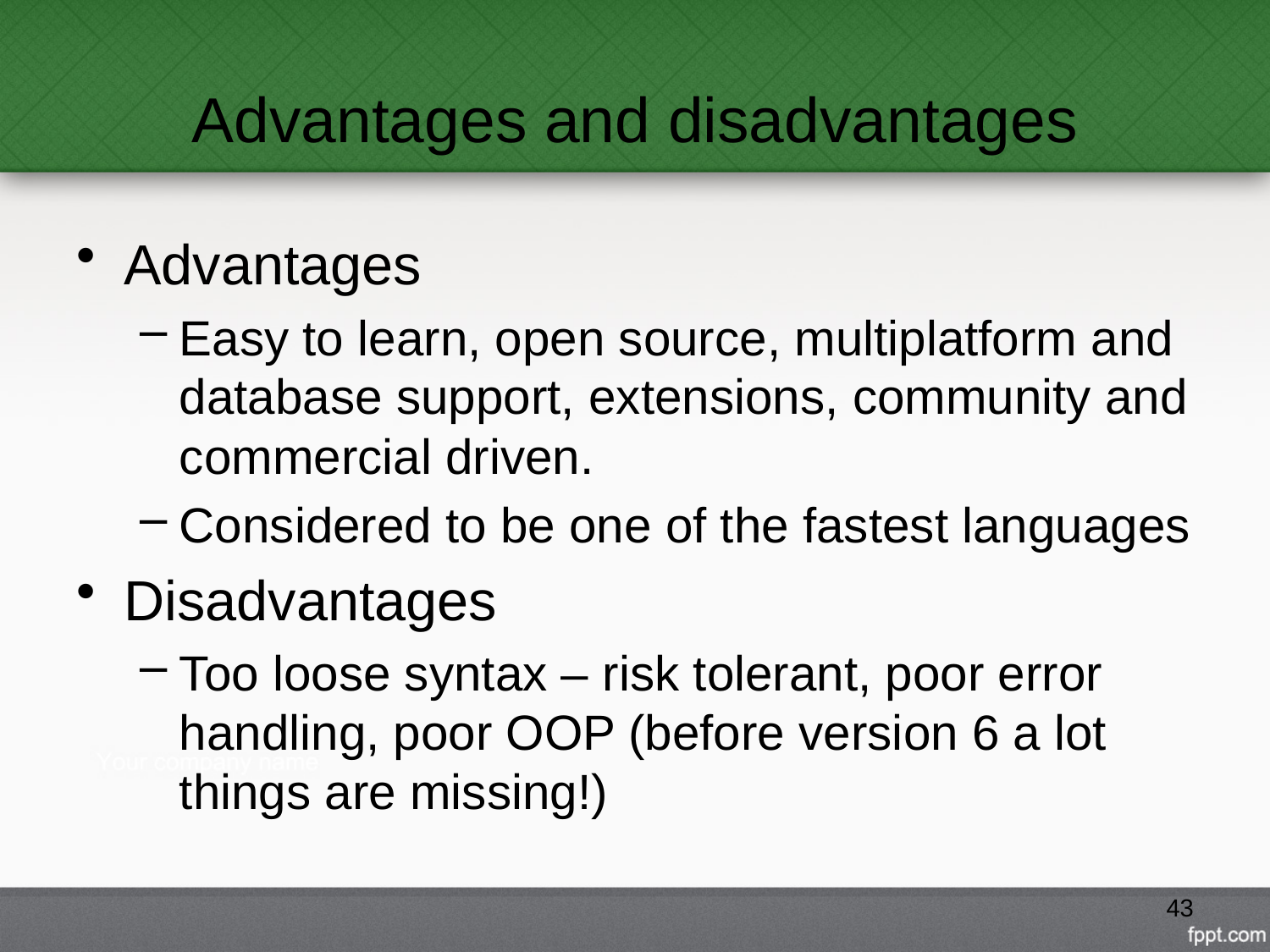

# Advantages and disadvantages
Advantages
Easy to learn, open source, multiplatform and database support, extensions, community and commercial driven.
Considered to be one of the fastest languages
Disadvantages
Too loose syntax – risk tolerant, poor error handling, poor OOP (before version 6 a lot things are missing!)
43